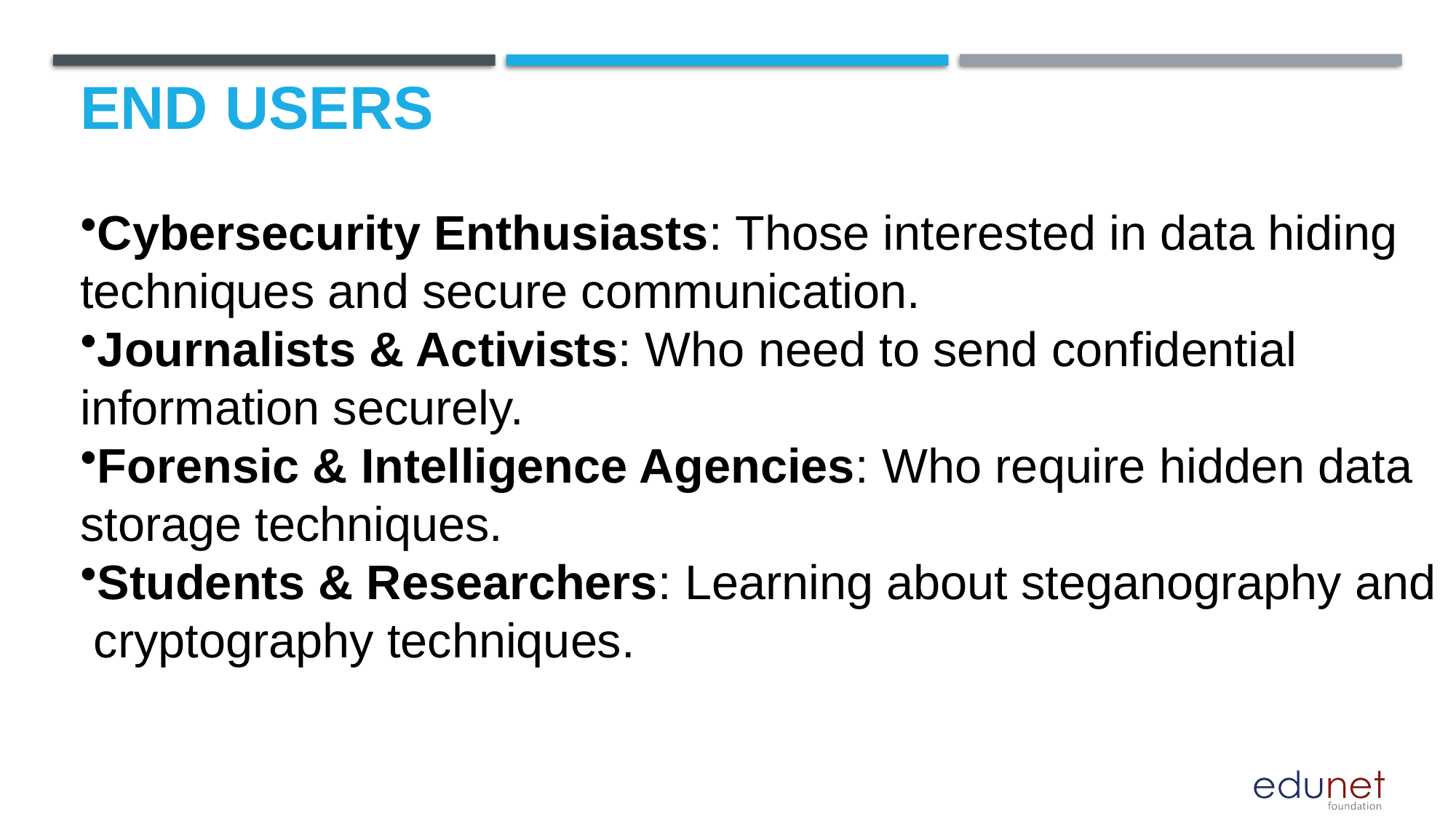

# End users
Cybersecurity Enthusiasts: Those interested in data hiding
techniques and secure communication.
Journalists & Activists: Who need to send confidential
information securely.
Forensic & Intelligence Agencies: Who require hidden data
storage techniques.
Students & Researchers: Learning about steganography and
 cryptography techniques.